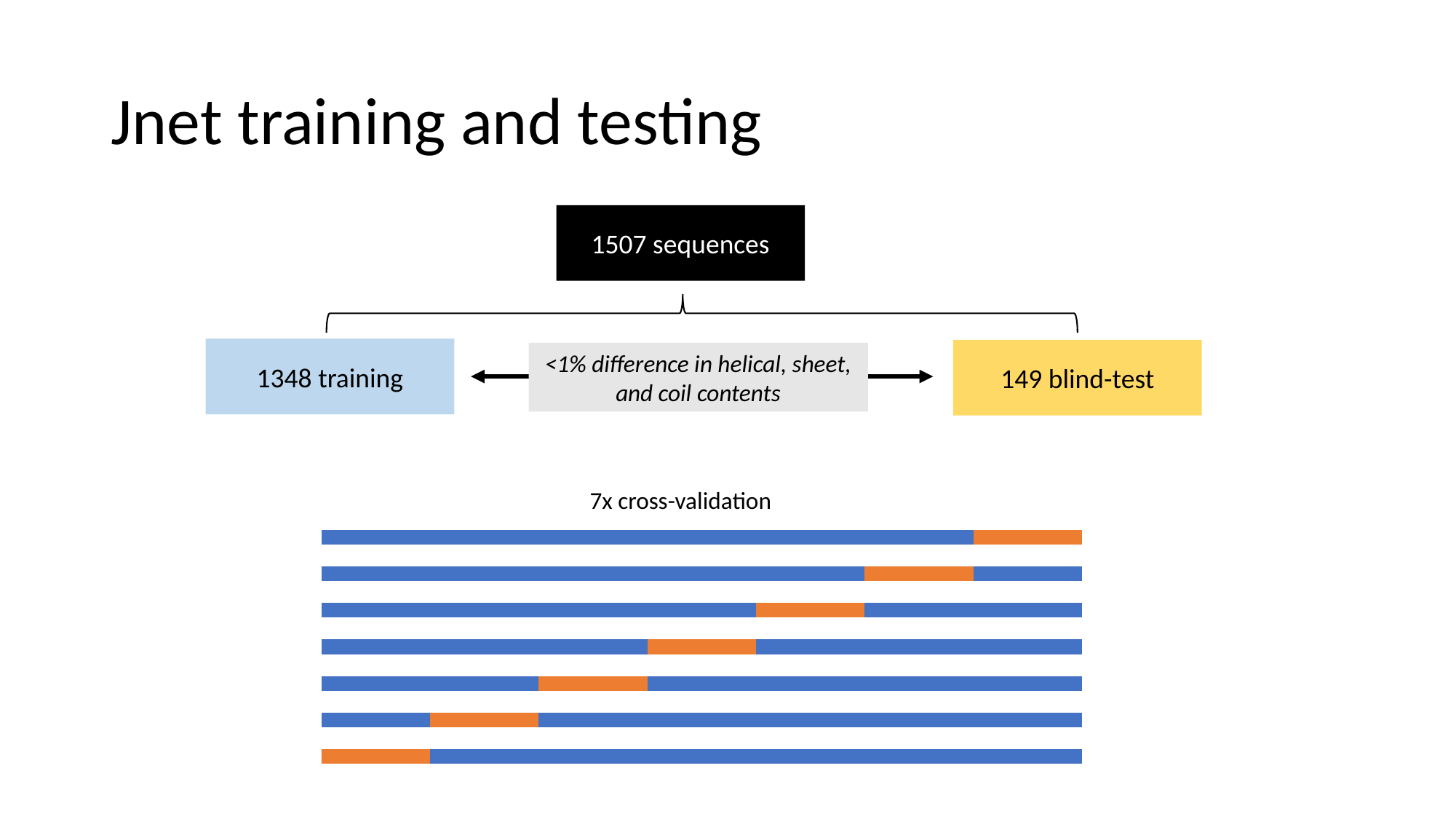

# Jnet training and testing
1507 sequences
1348 training
149 blind-test
<1% difference in helical, sheet, and coil contents
7x cross-validation

### Chart

| Category | Column1 | Column2 | Column3 |
|---|---|---|---|
| Category 1 | 0.0 | 1.0 | 6.0 |
| Category 2 | 1.0 | 1.0 | 5.0 |
| Category 3 | 2.0 | 1.0 | 4.0 |
| Category 4 | 3.0 | 1.0 | 3.0 |
| Category 5 | 4.0 | 1.0 | 2.0 |
| Category 6 | 5.0 | 1.0 | 1.0 |
| Category 7 | 6.0 | 1.0 | 0.0 |